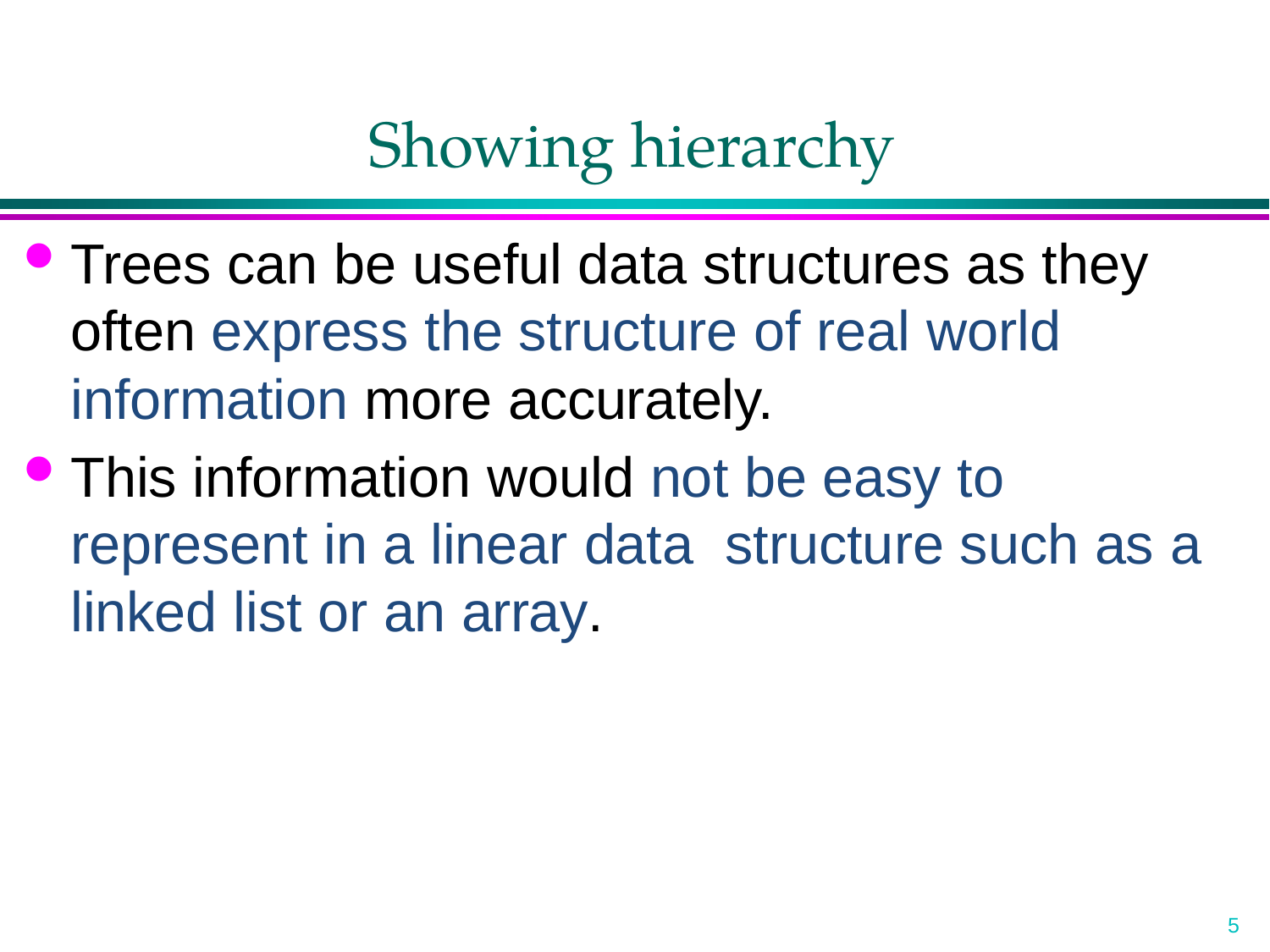

# Showing hierarchy
Trees can be useful data structures as they often express the structure of real world information more accurately.
This information would not be easy to represent in a linear data  structure such as a linked list or an array.
5